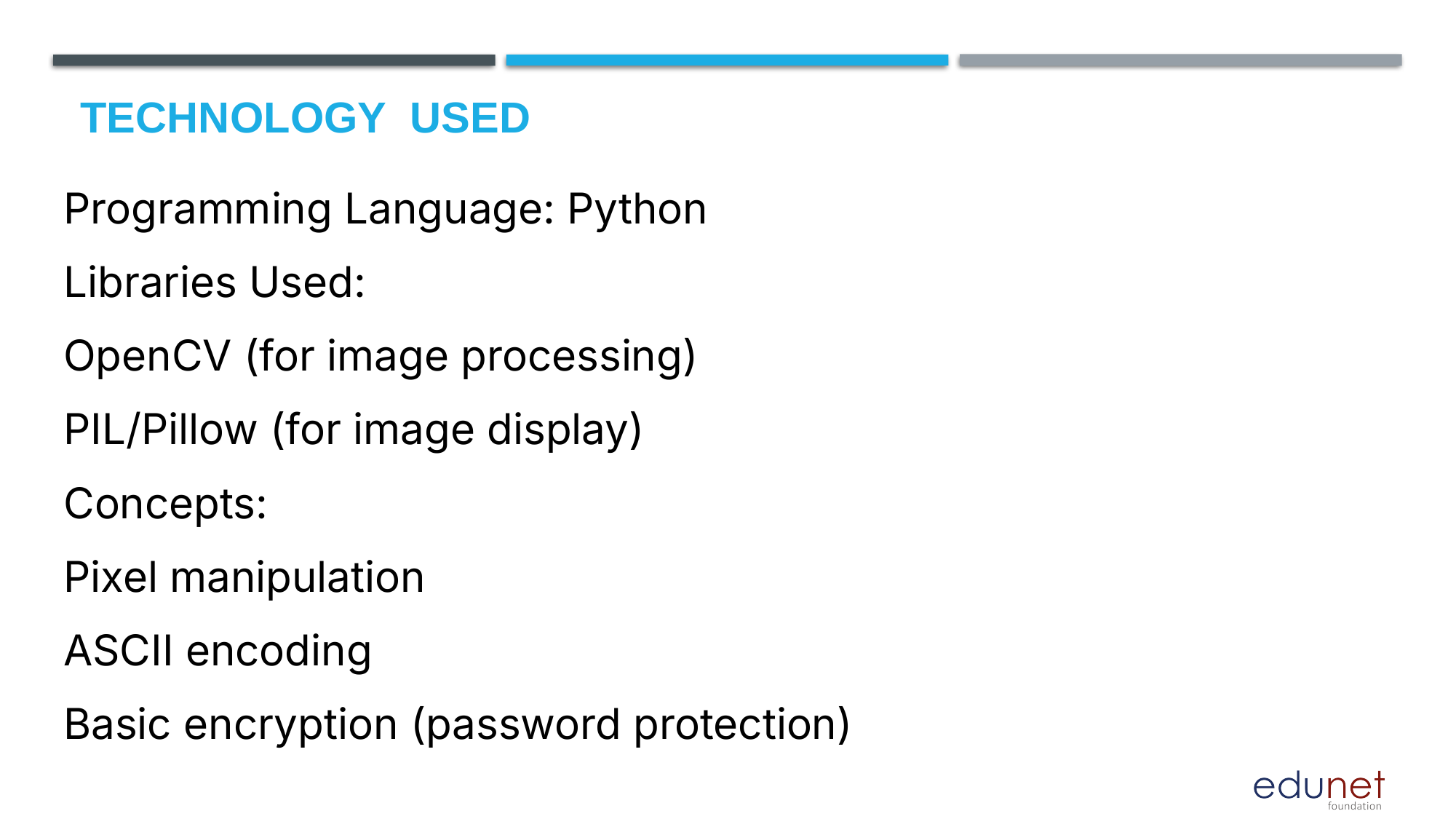

# Technology  used
Programming Language: Python
Libraries Used:
OpenCV (for image processing)
PIL/Pillow (for image display)
Concepts:
Pixel manipulation
ASCII encoding
Basic encryption (password protection)